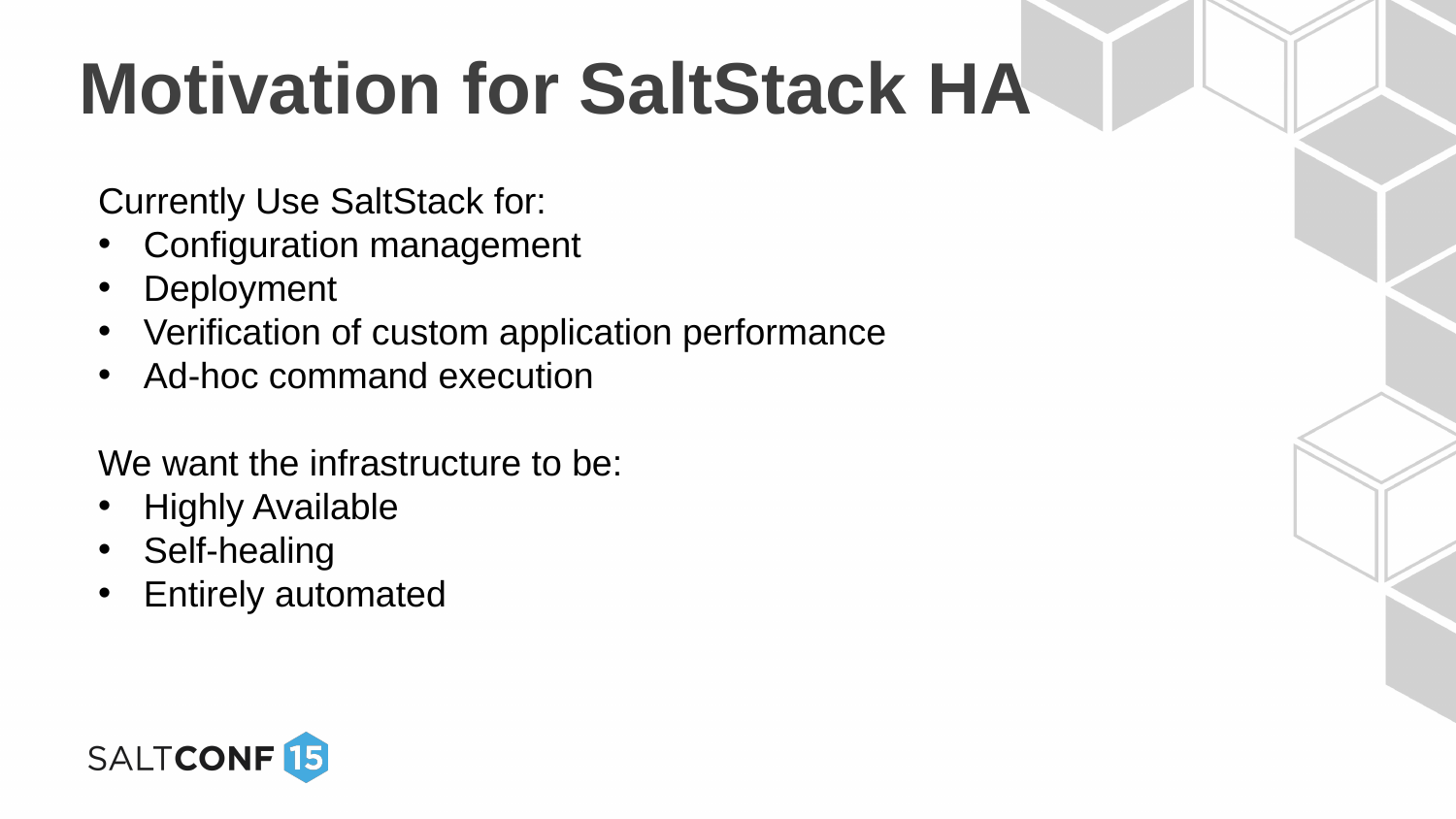

# Motivation for SaltStack HA
Currently Use SaltStack for:
Configuration management
Deployment
Verification of custom application performance
Ad-hoc command execution

We want the infrastructure to be:
Highly Available
Self-healing
Entirely automated